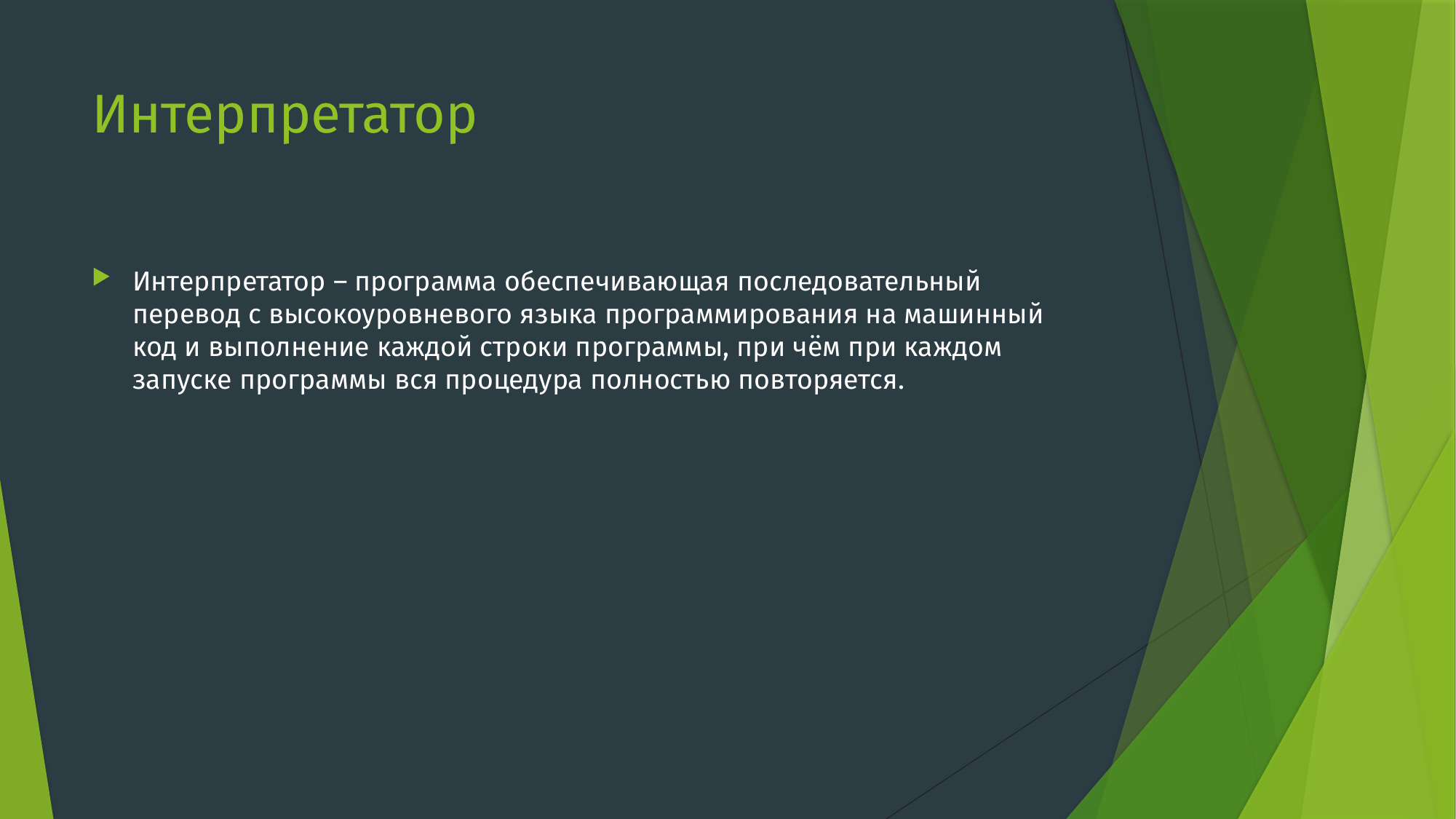

# Интерпретатор
Интерпретатор – программа обеспечивающая последовательный перевод с высокоуровневого языка программирования на машинный код и выполнение каждой строки программы, при чём при каждом запуске программы вся процедура полностью повторяется.